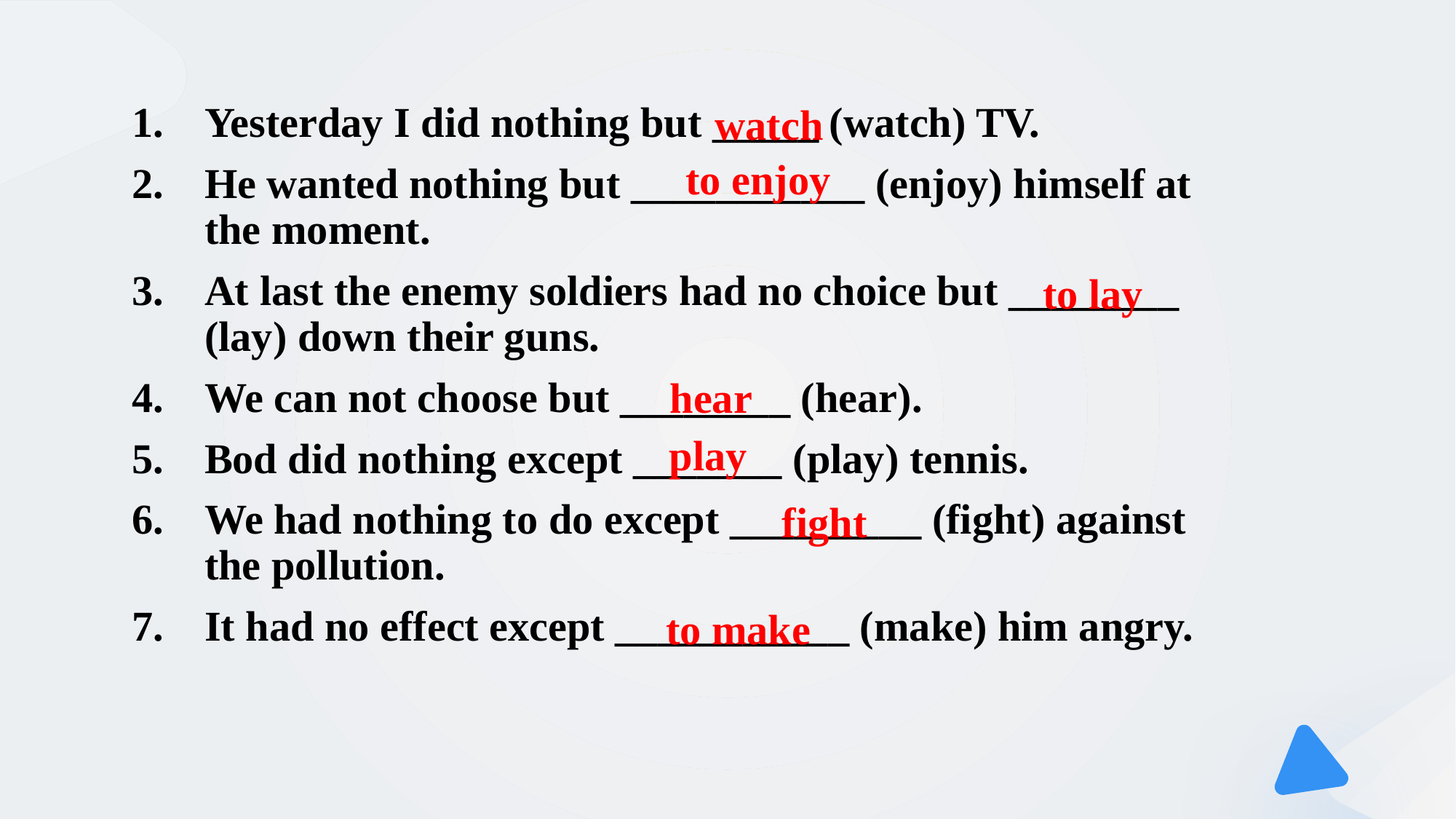

watch
Yesterday I did nothing but _____ (watch) TV.
He wanted nothing but ___________ (enjoy) himself at the moment.
At last the enemy soldiers had no choice but ________ (lay) down their guns.
We can not choose but ________ (hear).
Bod did nothing except _______ (play) tennis.
We had nothing to do except _________ (fight) against the pollution.
It had no effect except ___________ (make) him angry.
to enjoy
to lay
hear
play
fight
to make